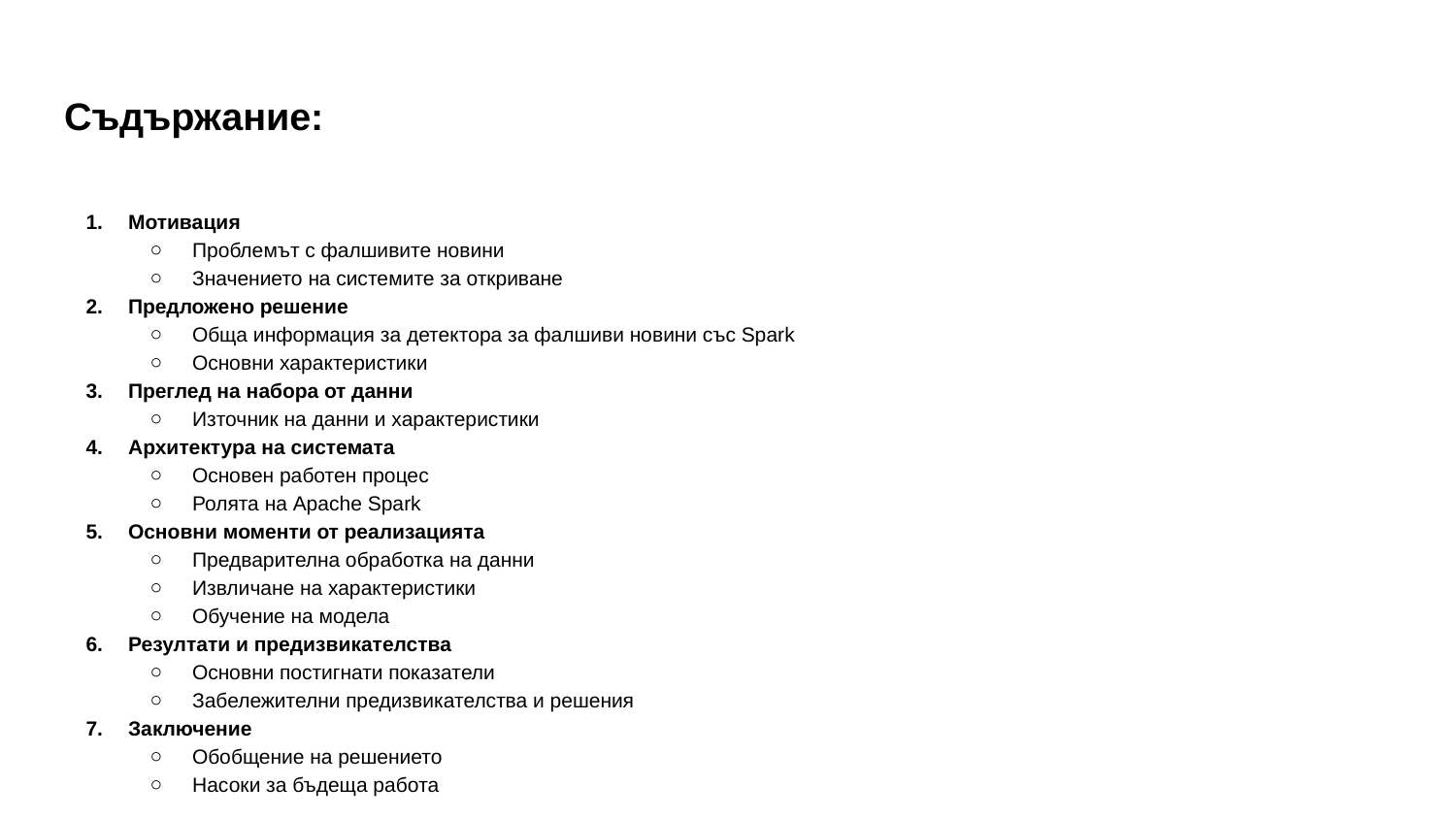

# Съдържание:

Мотивация
Проблемът с фалшивите новини
Значението на системите за откриване
Предложено решение
Обща информация за детектора за фалшиви новини със Spark
Основни характеристики
Преглед на набора от данни
Източник на данни и характеристики
Архитектура на системата
Основен работен процес
Ролята на Apache Spark
Основни моменти от реализацията
Предварителна обработка на данни
Извличане на характеристики
Обучение на модела
Резултати и предизвикателства
Основни постигнати показатели
Забележителни предизвикателства и решения
Заключение
Обобщение на решението
Насоки за бъдеща работа